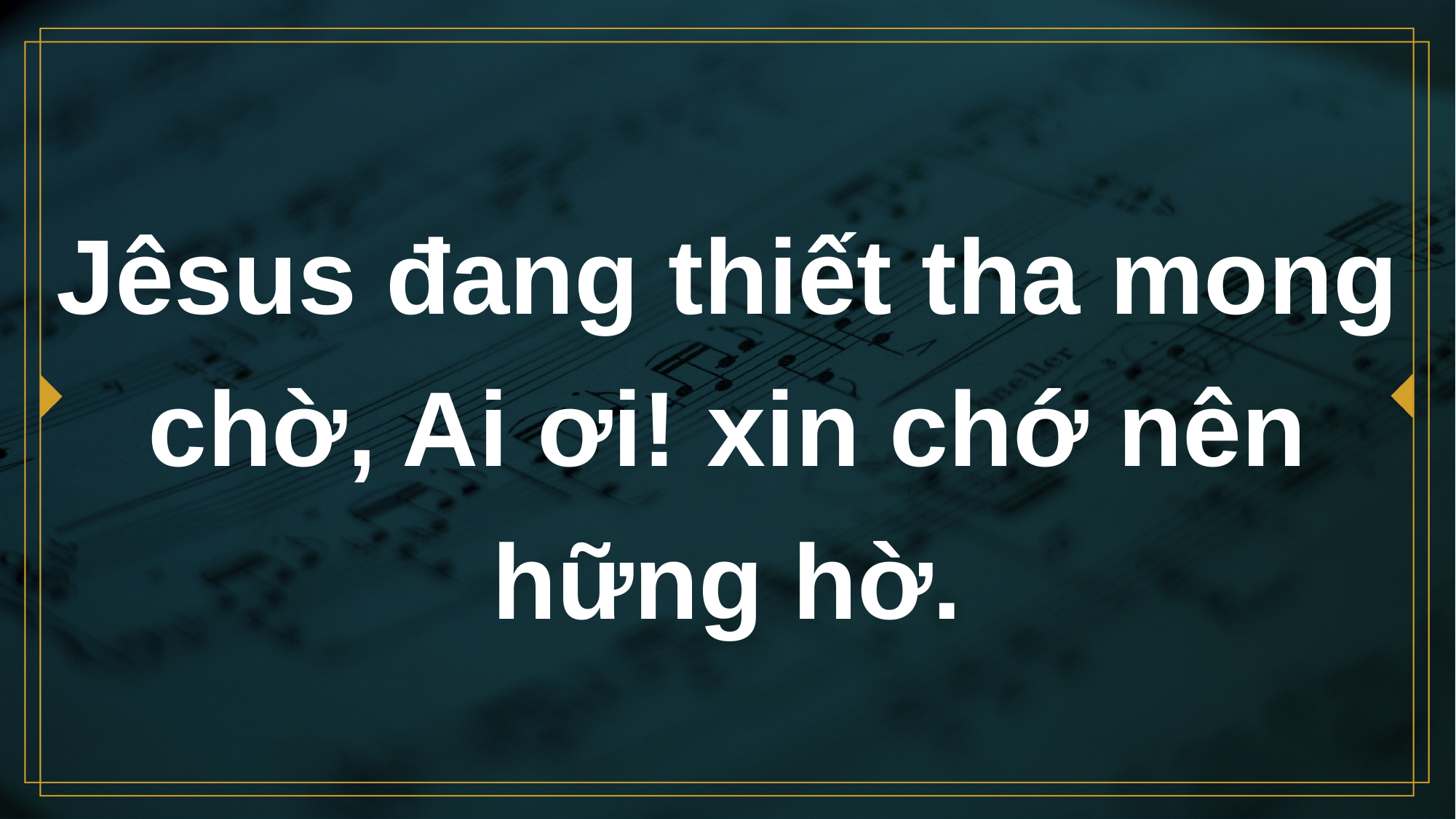

# Jêsus đang thiết tha mong chờ, Ai ơi! xin chớ nên hững hờ.